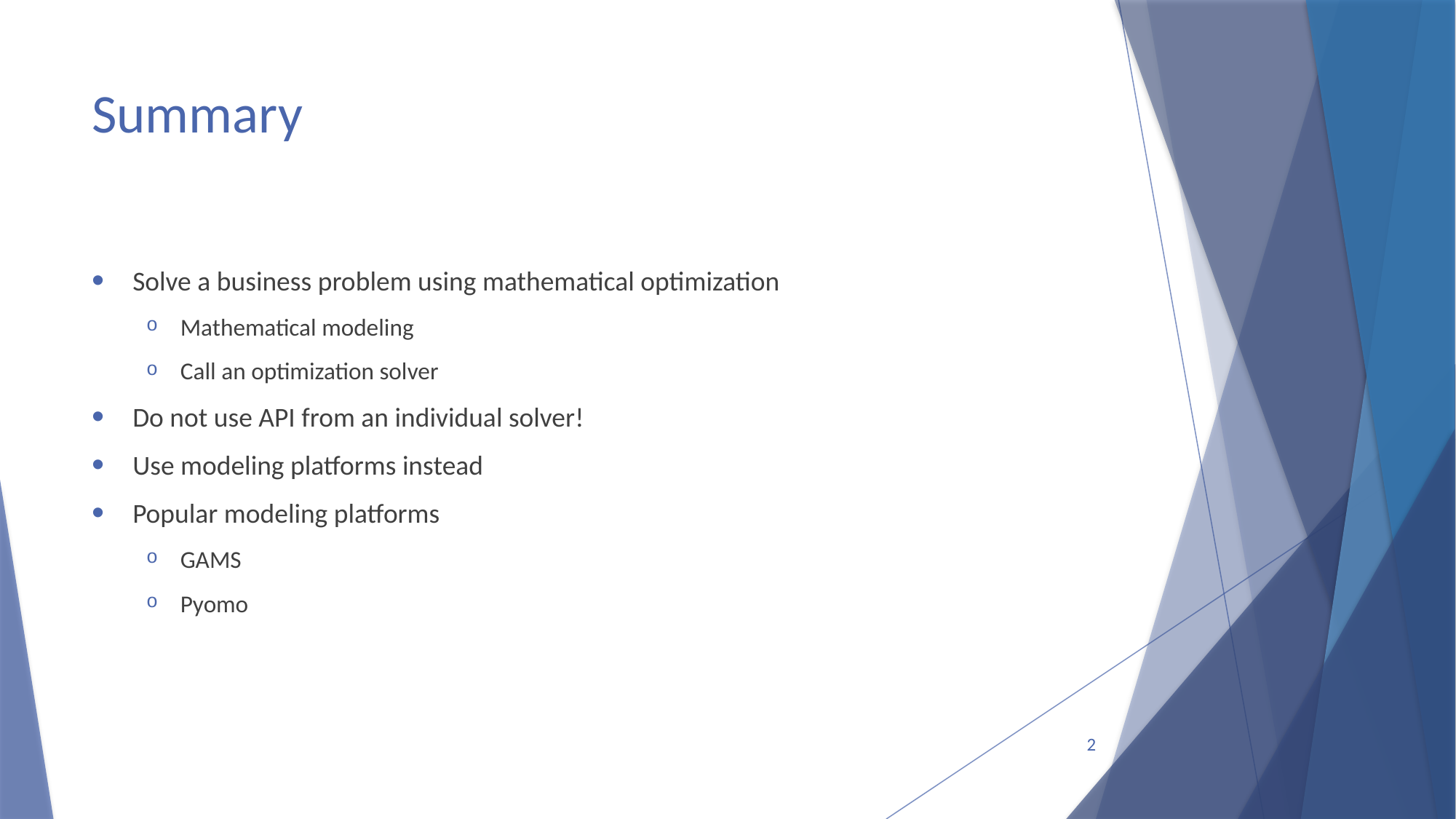

# Summary
Solve a business problem using mathematical optimization
Mathematical modeling
Call an optimization solver
Do not use API from an individual solver!
Use modeling platforms instead
Popular modeling platforms
GAMS
Pyomo
2